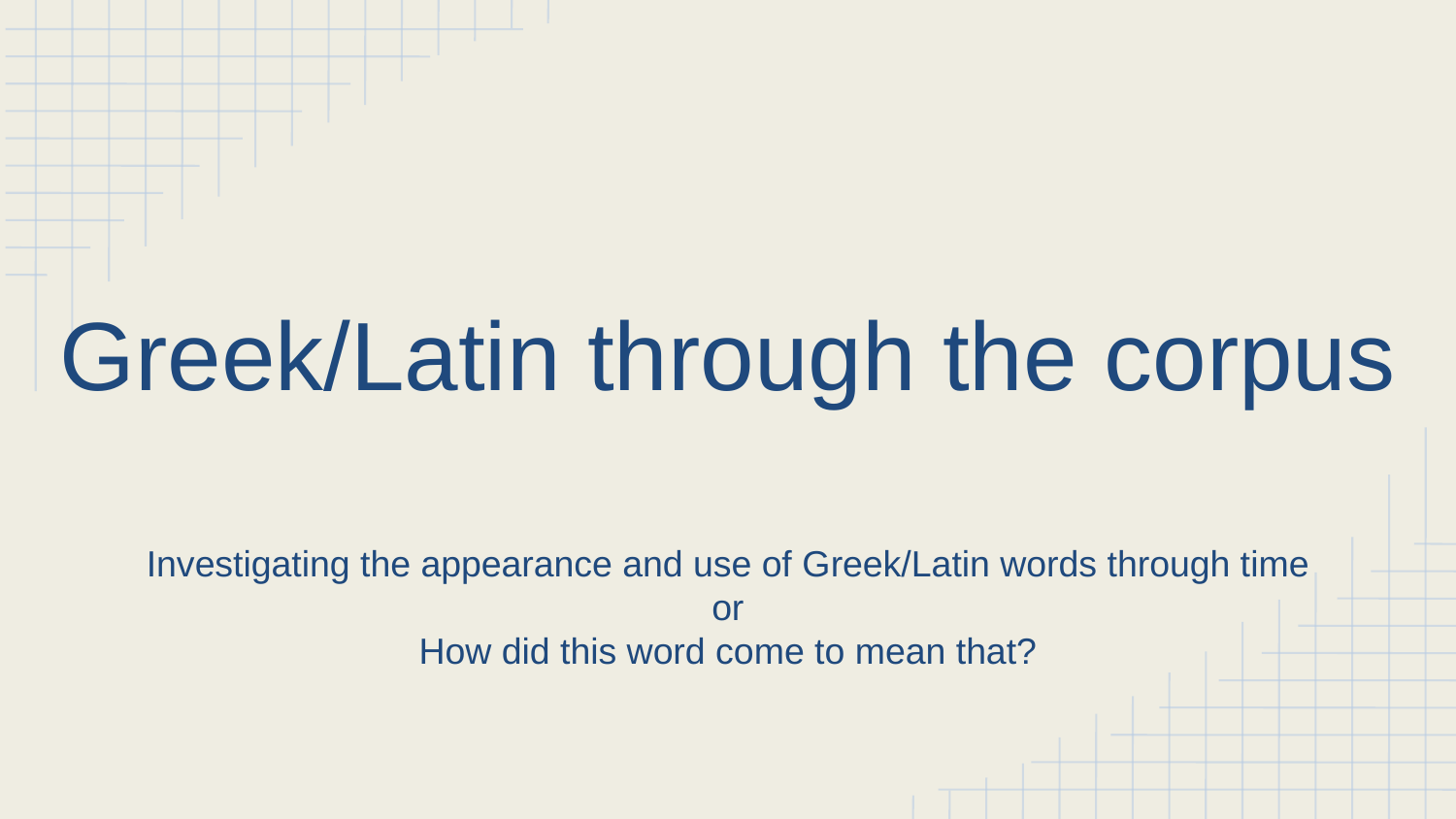

Greek/Latin through the corpus
Investigating the appearance and use of Greek/Latin words through time
or
How did this word come to mean that?